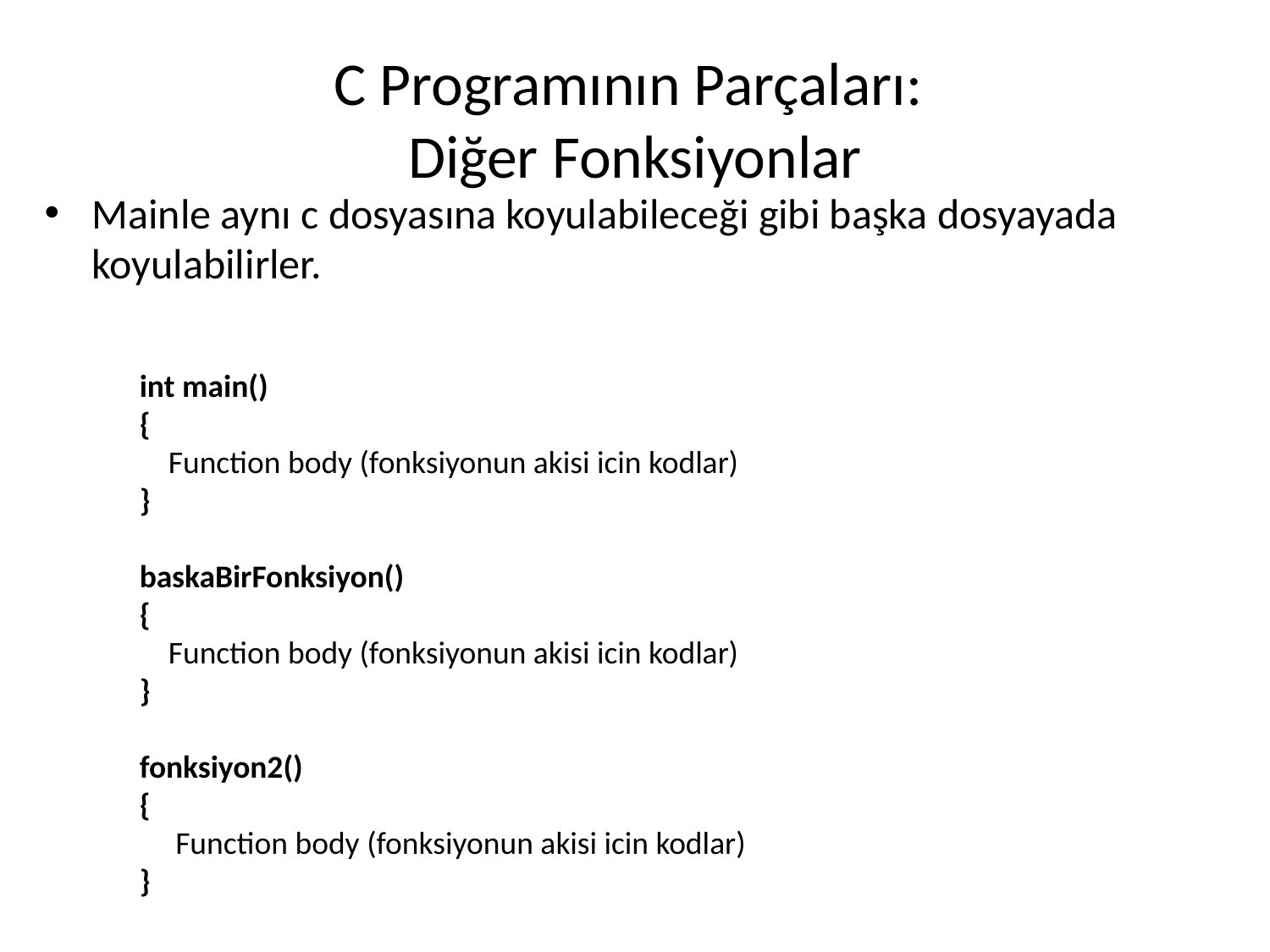

# C Programının Parçaları: Diğer Fonksiyonlar
Mainle aynı c dosyasına koyulabileceği gibi başka dosyayada koyulabilirler.

int main()
{
    Function body (fonksiyonun akisi icin kodlar)
}

baskaBirFonksiyon()
{
    Function body (fonksiyonun akisi icin kodlar)
}

fonksiyon2()
{
     Function body (fonksiyonun akisi icin kodlar)
}